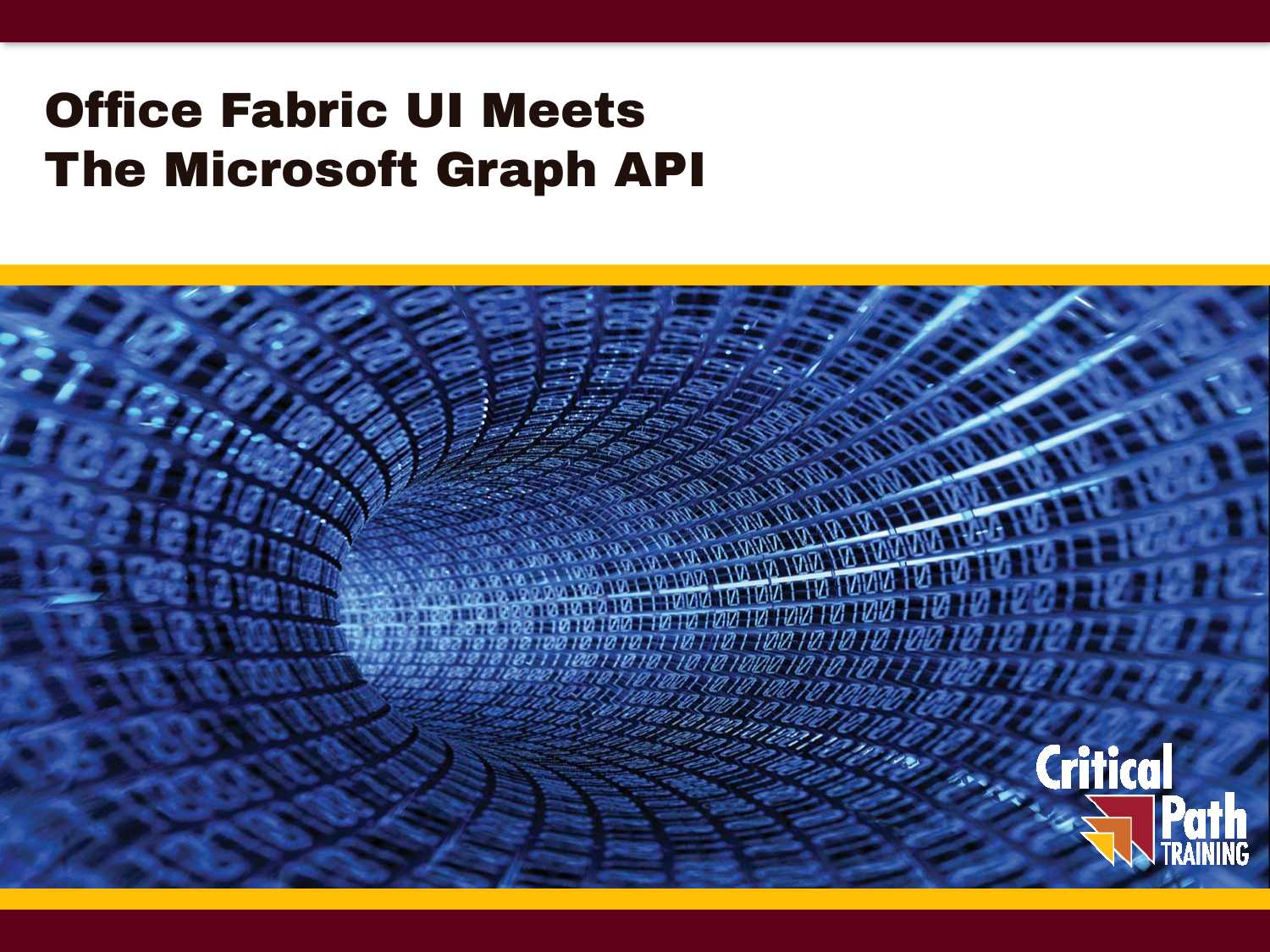

# Office Fabric UI Meets The Microsoft Graph API